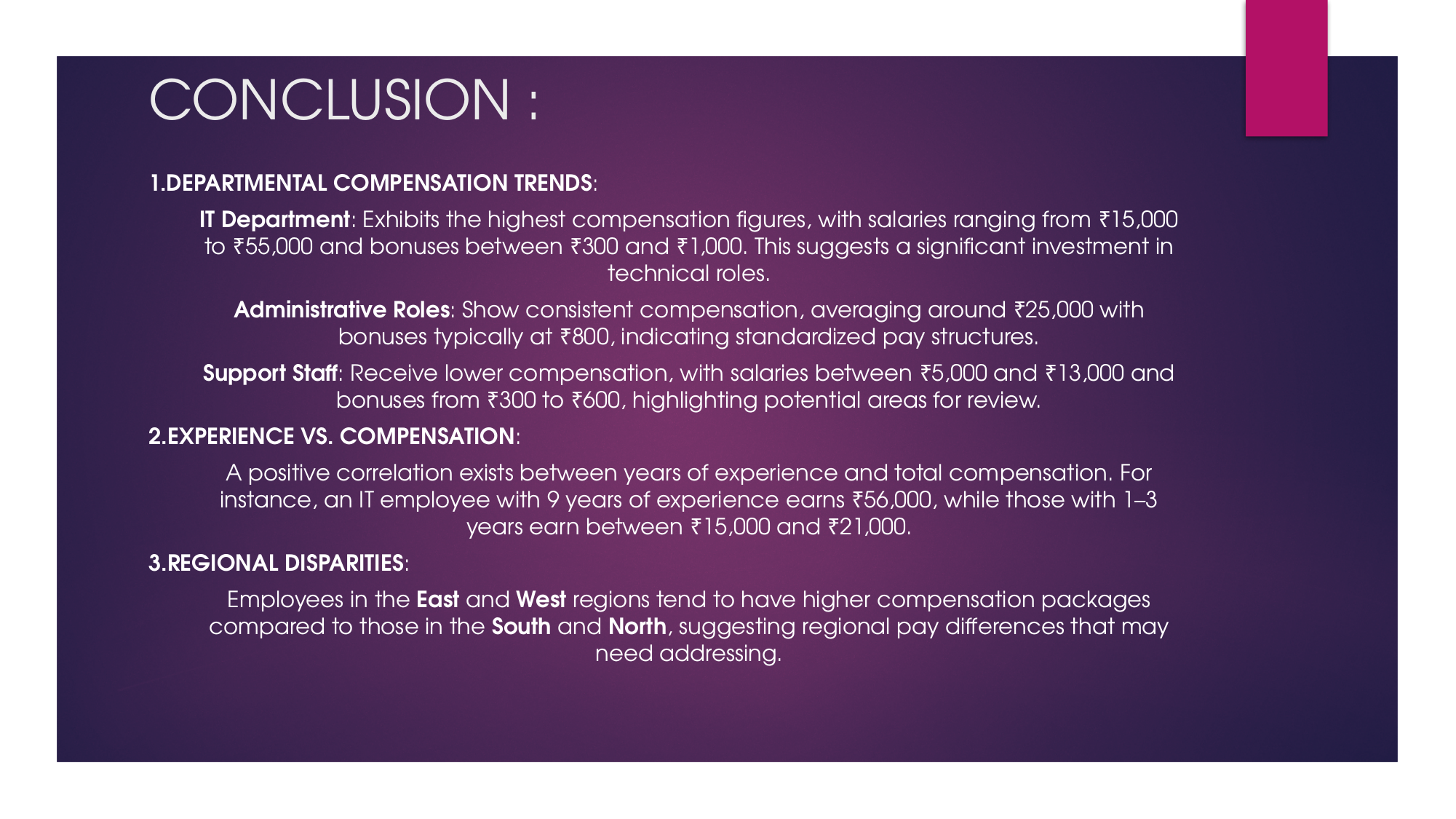

# CONCLUSION :
1.Departmental Compensation Trends:
IT Department: Exhibits the highest compensation figures, with salaries ranging from ₹15,000 to ₹55,000 and bonuses between ₹300 and ₹1,000. This suggests a significant investment in technical roles.
Administrative Roles: Show consistent compensation, averaging around ₹25,000 with bonuses typically at ₹800, indicating standardized pay structures.
Support Staff: Receive lower compensation, with salaries between ₹5,000 and ₹13,000 and bonuses from ₹300 to ₹600, highlighting potential areas for review.
2.Experience vs. Compensation:
A positive correlation exists between years of experience and total compensation. For instance, an IT employee with 9 years of experience earns ₹56,000, while those with 1–3 years earn between ₹15,000 and ₹21,000.
3.Regional Disparities:
Employees in the East and West regions tend to have higher compensation packages compared to those in the South and North, suggesting regional pay differences that may need addressing.